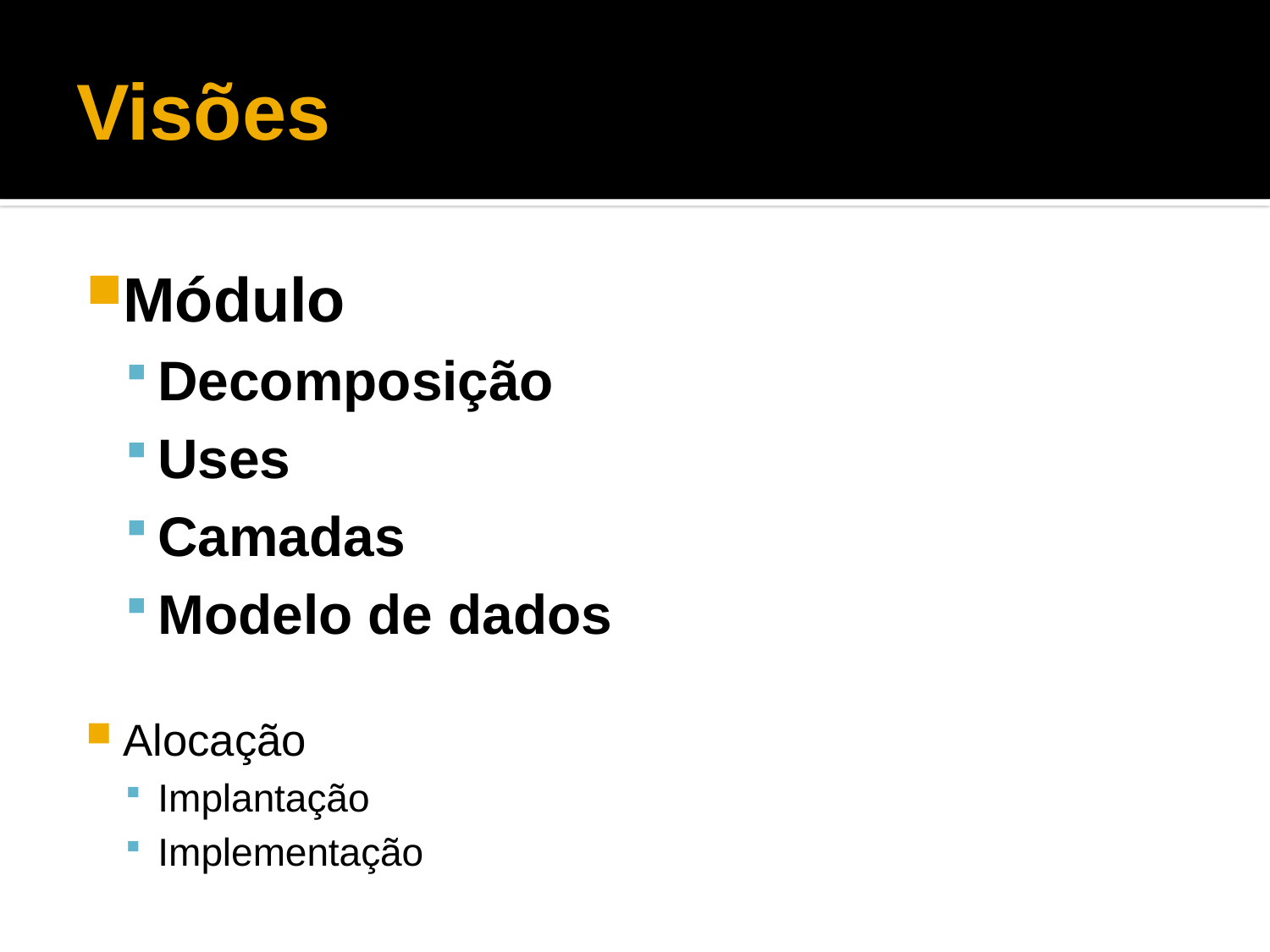

# Visões
Módulo
Decomposição
Uses
Camadas
Modelo de dados

Alocação
Implantação
Implementação